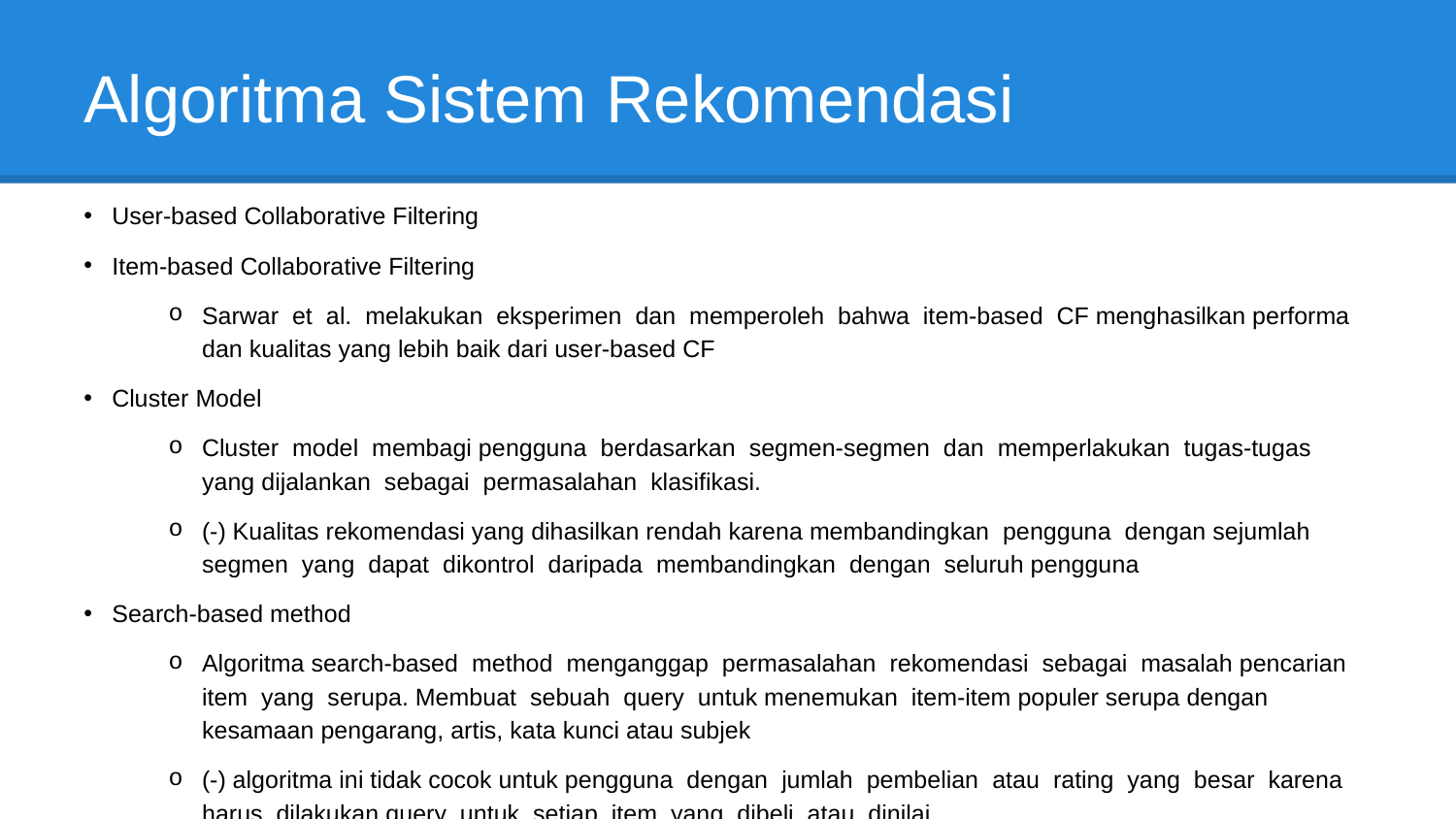

# Algoritma Sistem Rekomendasi
User-based Collaborative Filtering
Item-based Collaborative Filtering
Sarwar  et  al.  melakukan  eksperimen  dan  memperoleh  bahwa  item-based  CF menghasilkan performa dan kualitas yang lebih baik dari user-based CF
Cluster Model
Cluster  model  membagi pengguna  berdasarkan  segmen-segmen  dan  memperlakukan  tugas-tugas  yang dijalankan  sebagai  permasalahan  klasifikasi.
(-) Kualitas rekomendasi yang dihasilkan rendah karena membandingkan  pengguna  dengan sejumlah  segmen  yang  dapat  dikontrol  daripada  membandingkan  dengan  seluruh pengguna
Search-based method
Algoritma search-based  method  menganggap  permasalahan  rekomendasi  sebagai  masalah pencarian  item  yang  serupa. Membuat  sebuah  query  untuk menemukan  item-item populer serupa dengan kesamaan pengarang, artis, kata kunci atau subjek
(-) algoritma ini tidak cocok untuk pengguna  dengan  jumlah  pembelian  atau  rating  yang  besar  karena  harus  dilakukan query  untuk  setiap  item  yang  dibeli  atau  dinilai.
(-) kualitas rekomendasi rendah